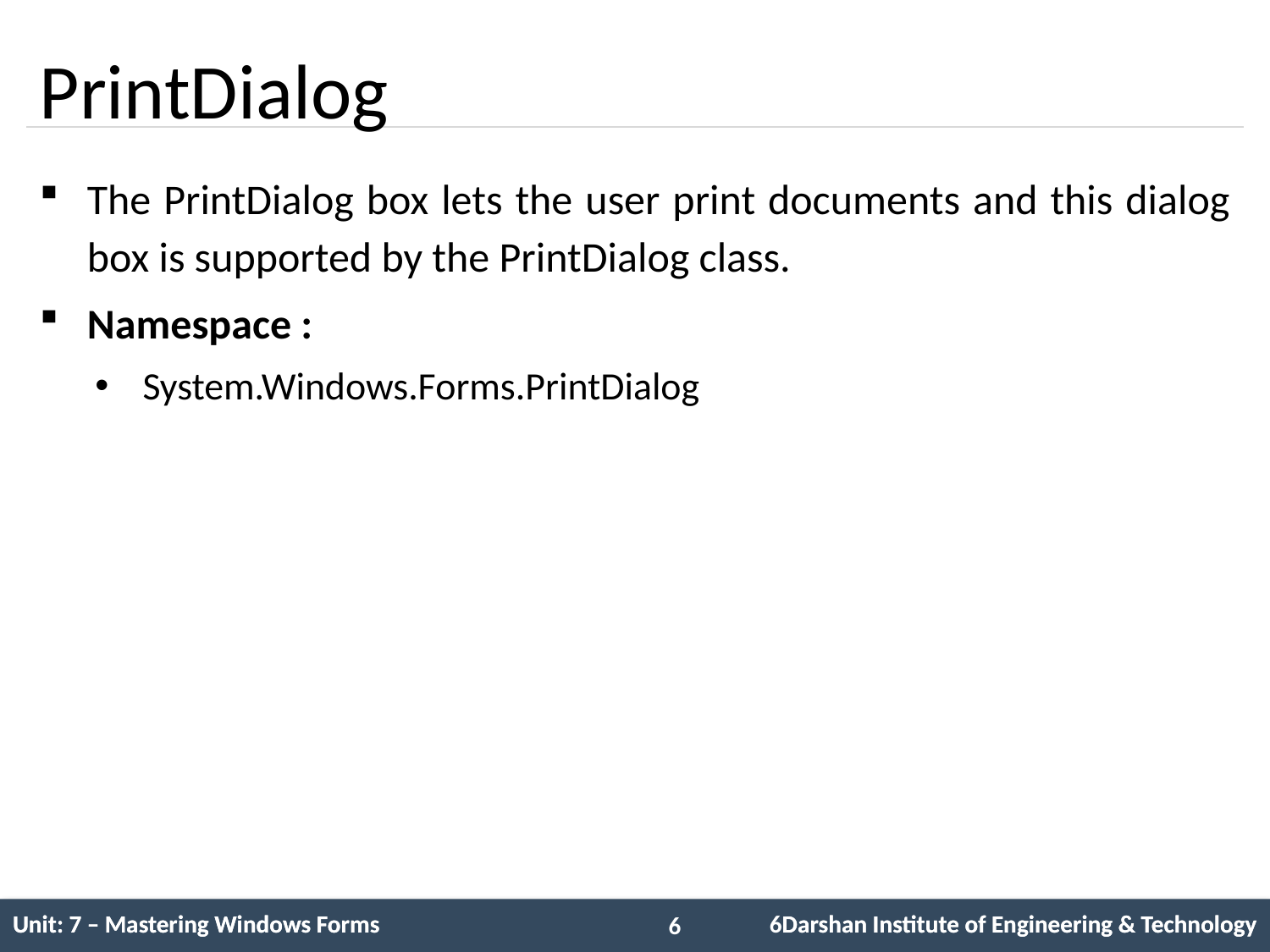

# PrintDialog
The PrintDialog box lets the user print documents and this dialog box is supported by the PrintDialog class.
Namespace :
System.Windows.Forms.PrintDialog